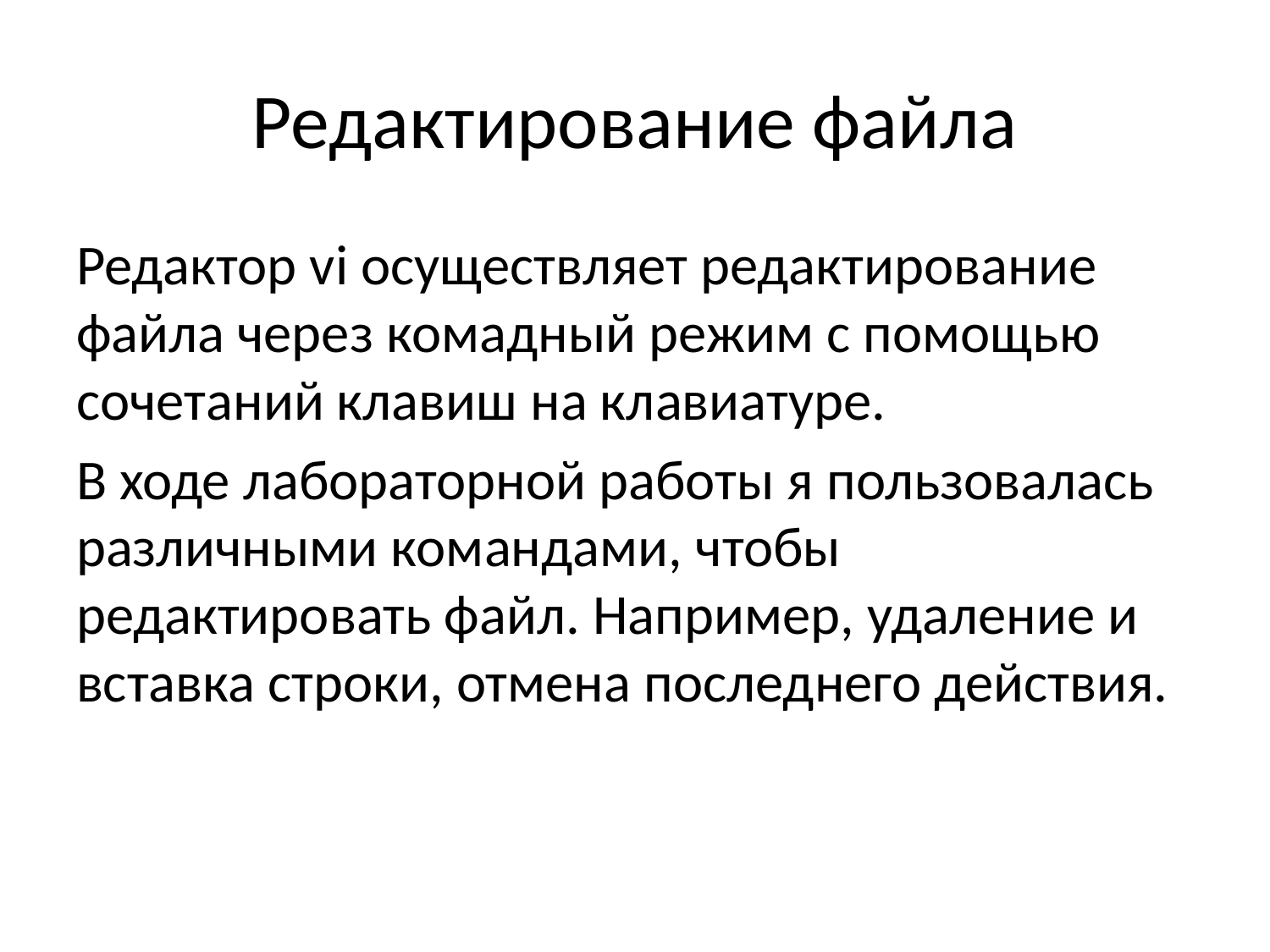

# Редактирование файла
Редактор vi осуществляет редактирование файла через комадный режим с помощью сочетаний клавиш на клавиатуре.
В ходе лабораторной работы я пользовалась различными командами, чтобы редактировать файл. Например, удаление и вставка строки, отмена последнего действия.